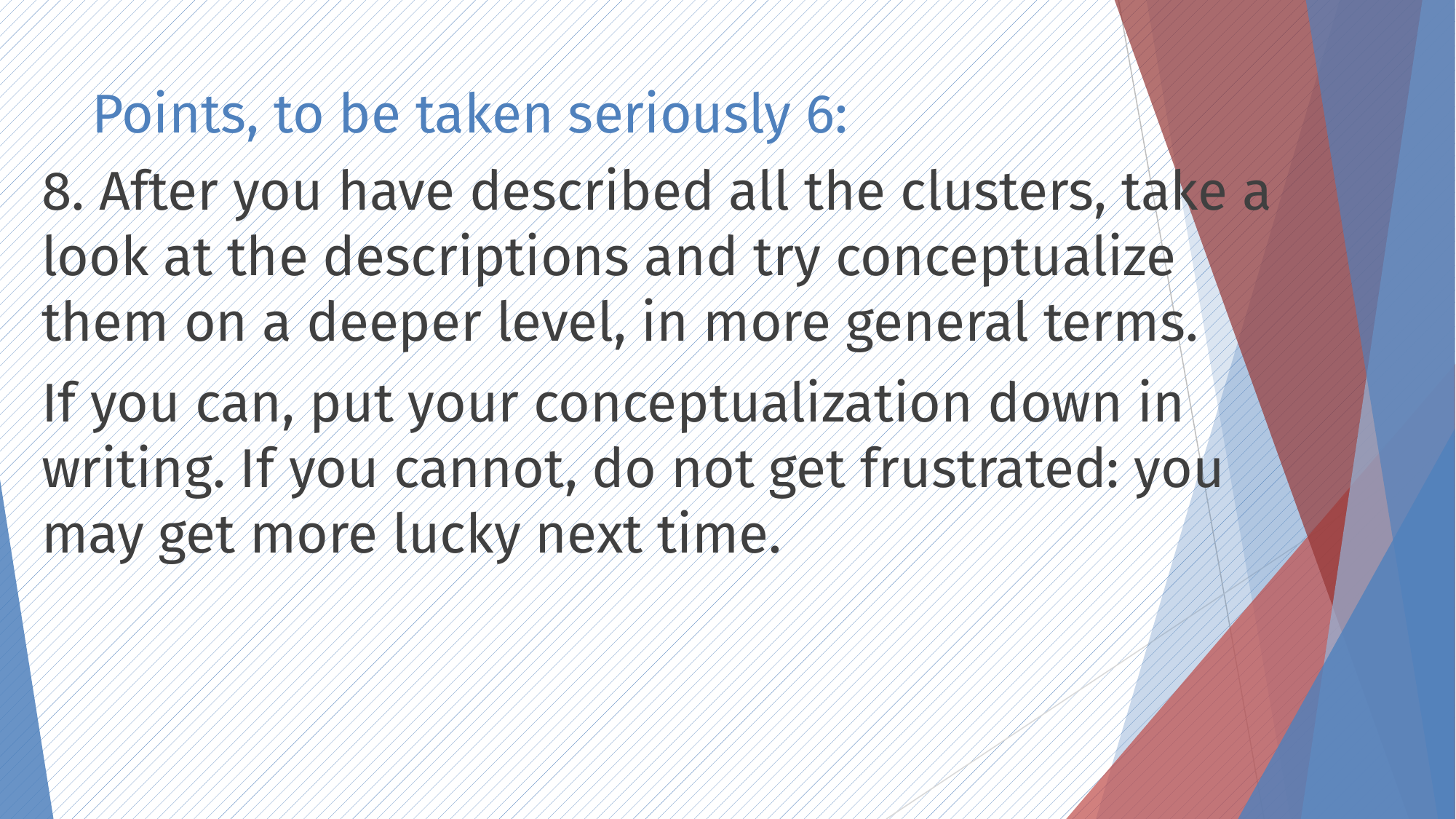

# Points, to be taken seriously 6:
8. After you have described all the clusters, take a look at the descriptions and try conceptualize them on a deeper level, in more general terms.
If you can, put your conceptualization down in writing. If you cannot, do not get frustrated: you may get more lucky next time.